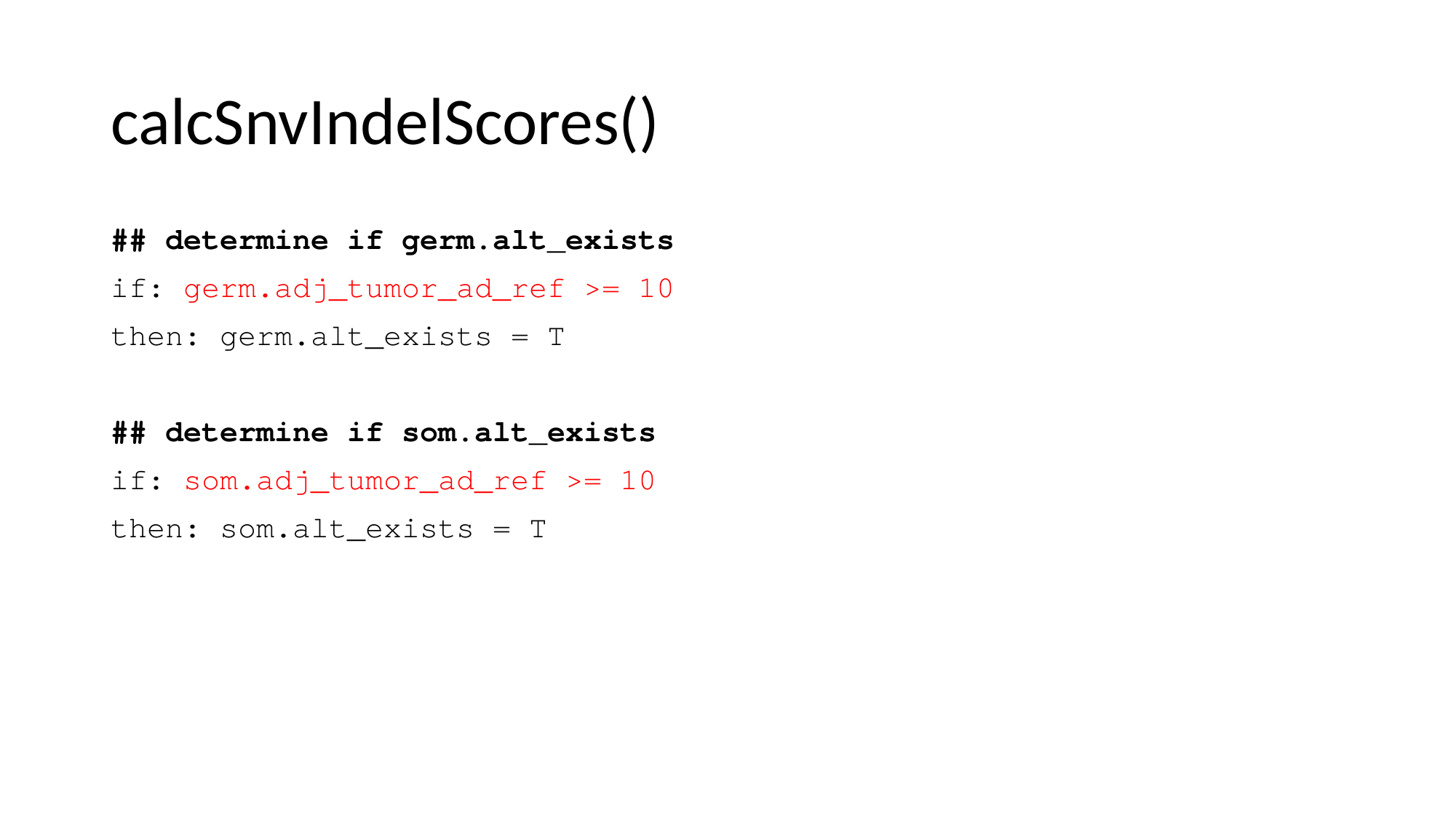

# calcSnvIndelScores()
## determine if germ.alt_exists
if: germ.adj_tumor_ad_ref >= 10
then: germ.alt_exists = T

## determine if som.alt_exists
if: som.adj_tumor_ad_ref >= 10
then: som.alt_exists = T